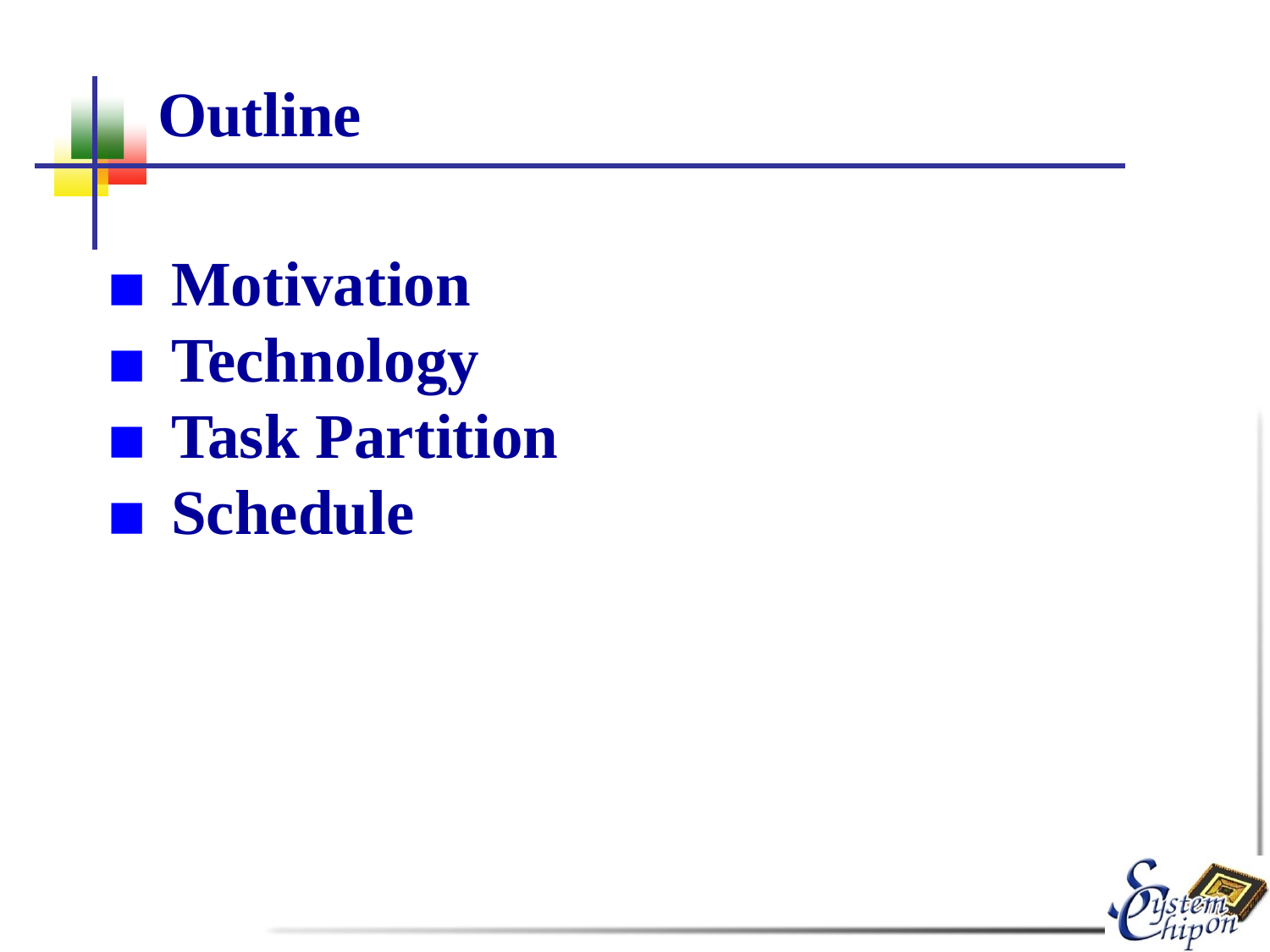

# Outline
Motivation
Technology
Task Partition
Schedule